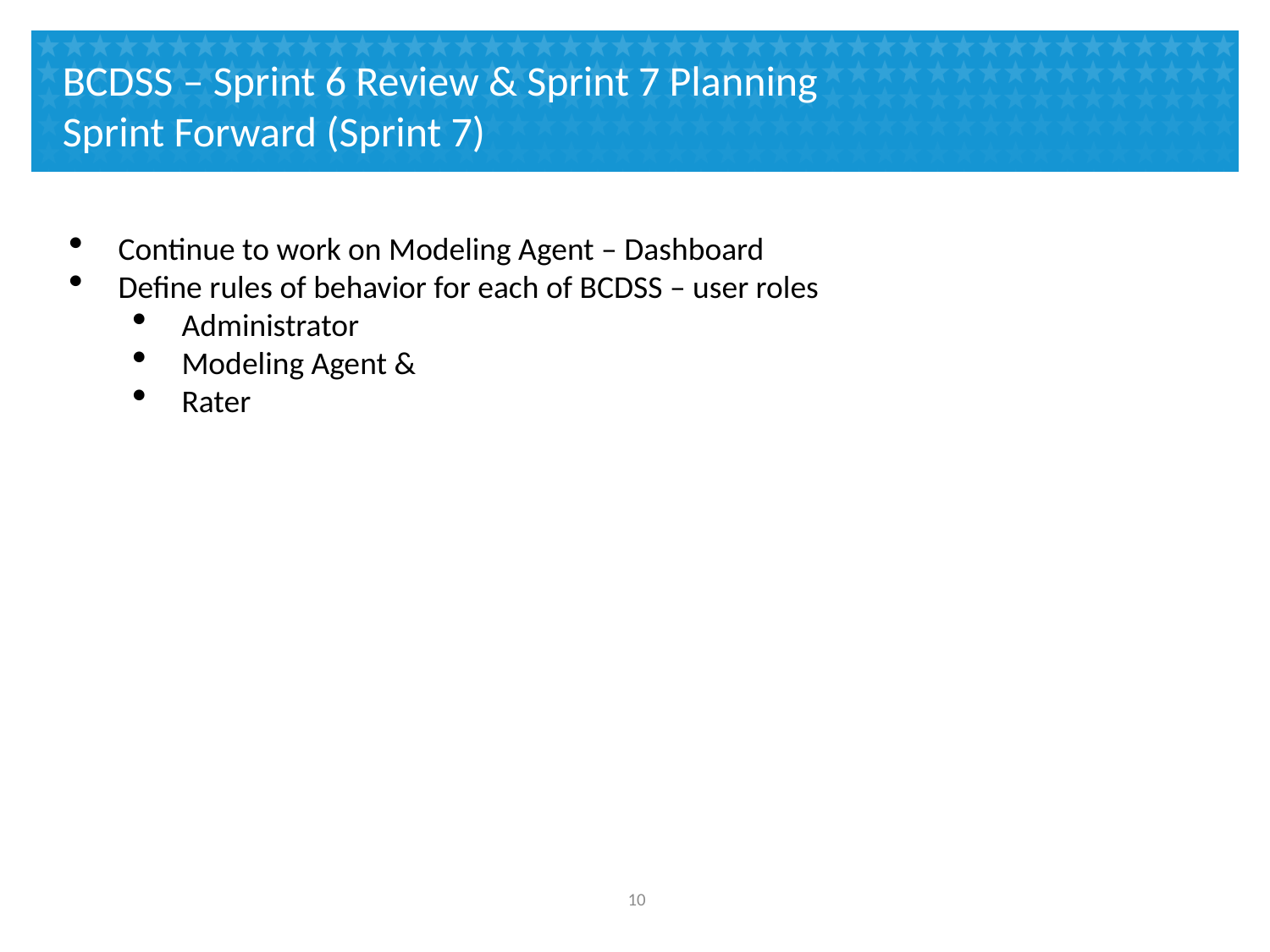

# BCDSS – Sprint 6 Review & Sprint 7 Planning Sprint Forward (Sprint 7)
Continue to work on Modeling Agent – Dashboard
Define rules of behavior for each of BCDSS – user roles
Administrator
Modeling Agent &
Rater

10